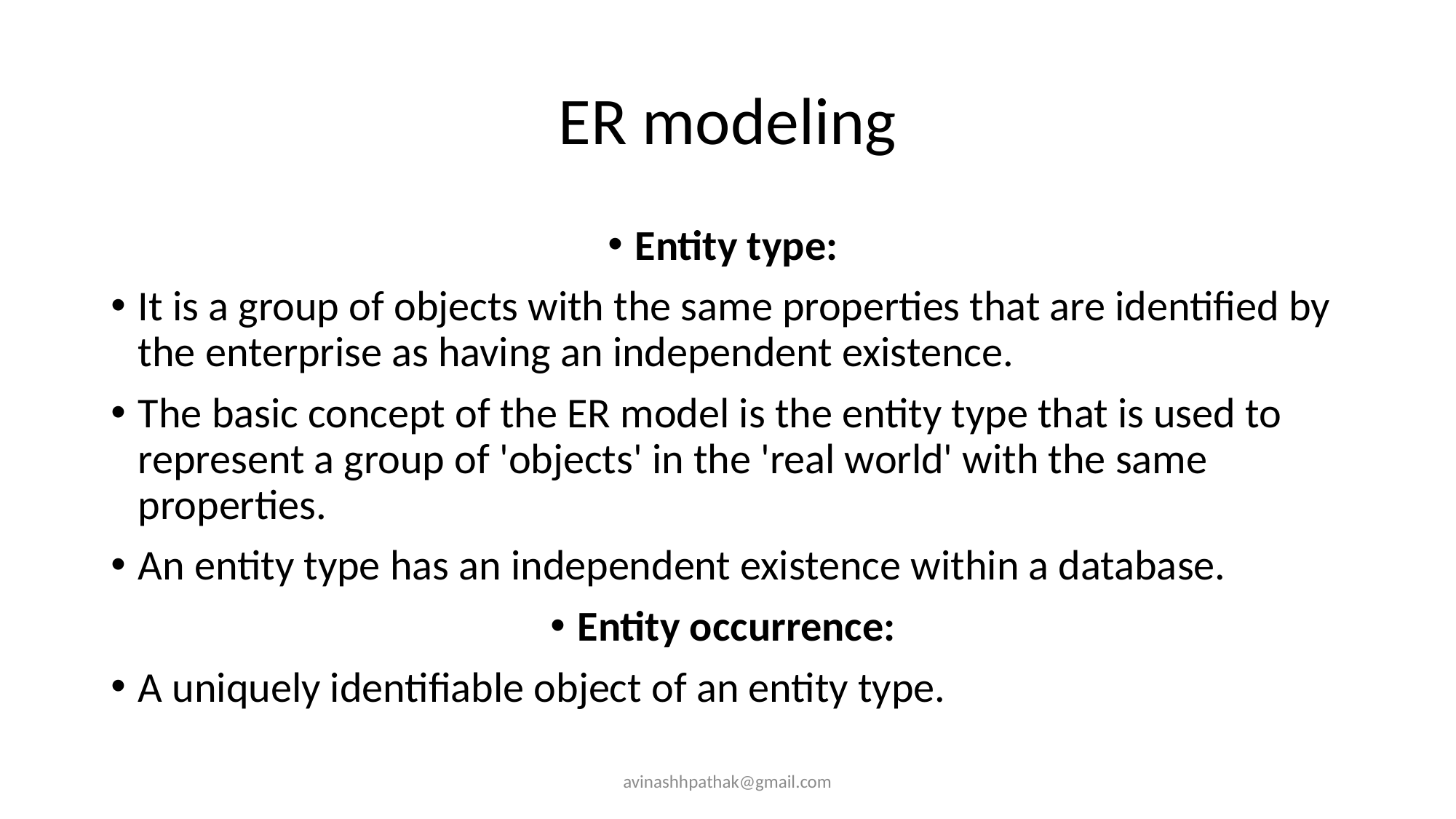

# ER modeling
Entity type:
It is a group of objects with the same properties that are identified by the enterprise as having an independent existence.
The basic concept of the ER model is the entity type that is used to represent a group of 'objects' in the 'real world' with the same properties.
An entity type has an independent existence within a database.
Entity occurrence:
A uniquely identifiable object of an entity type.

avinashhpathak@gmail.com
8